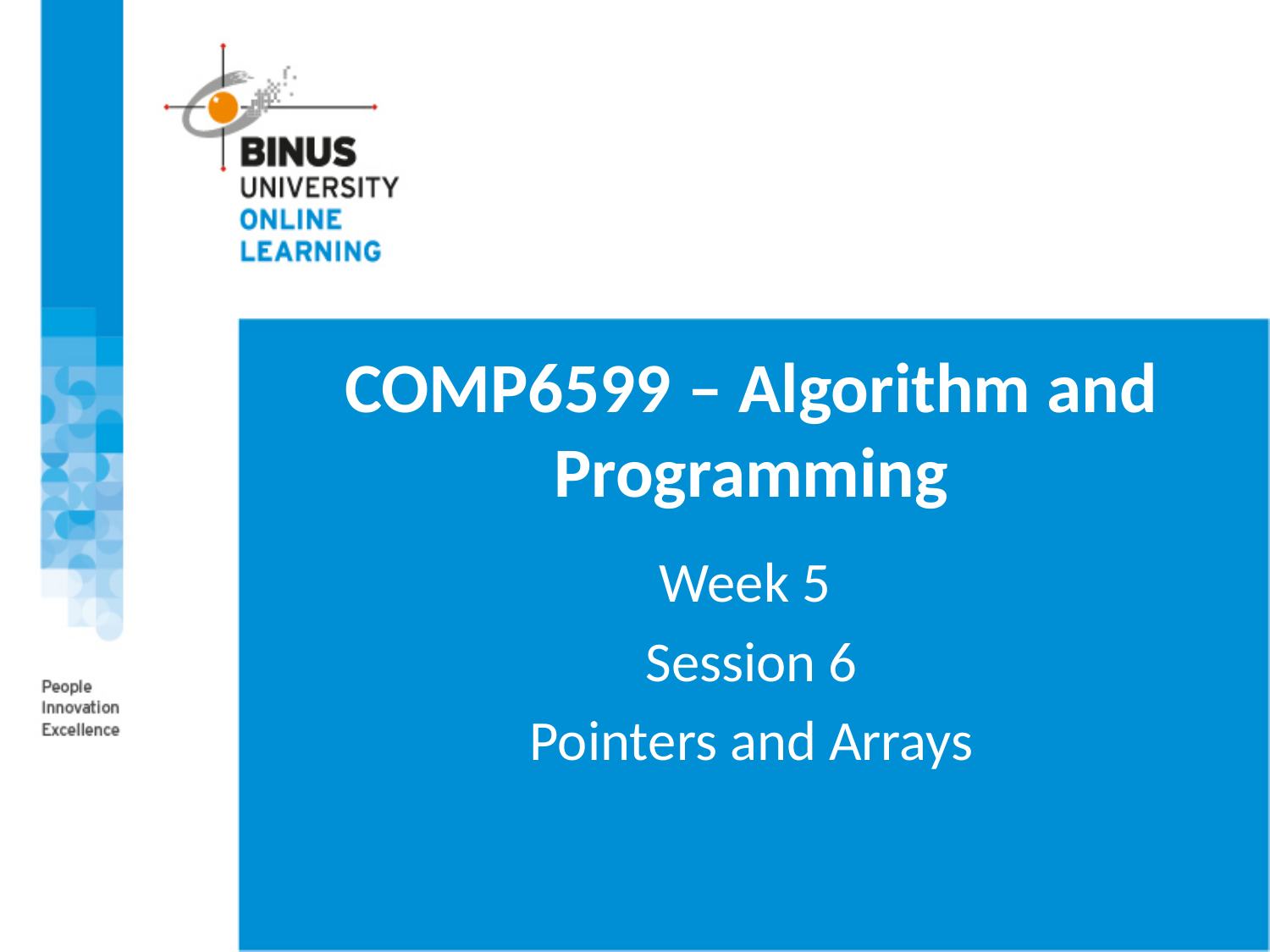

# COMP6599 – Algorithm and Programming
Week 5
Session 6
Pointers and Arrays